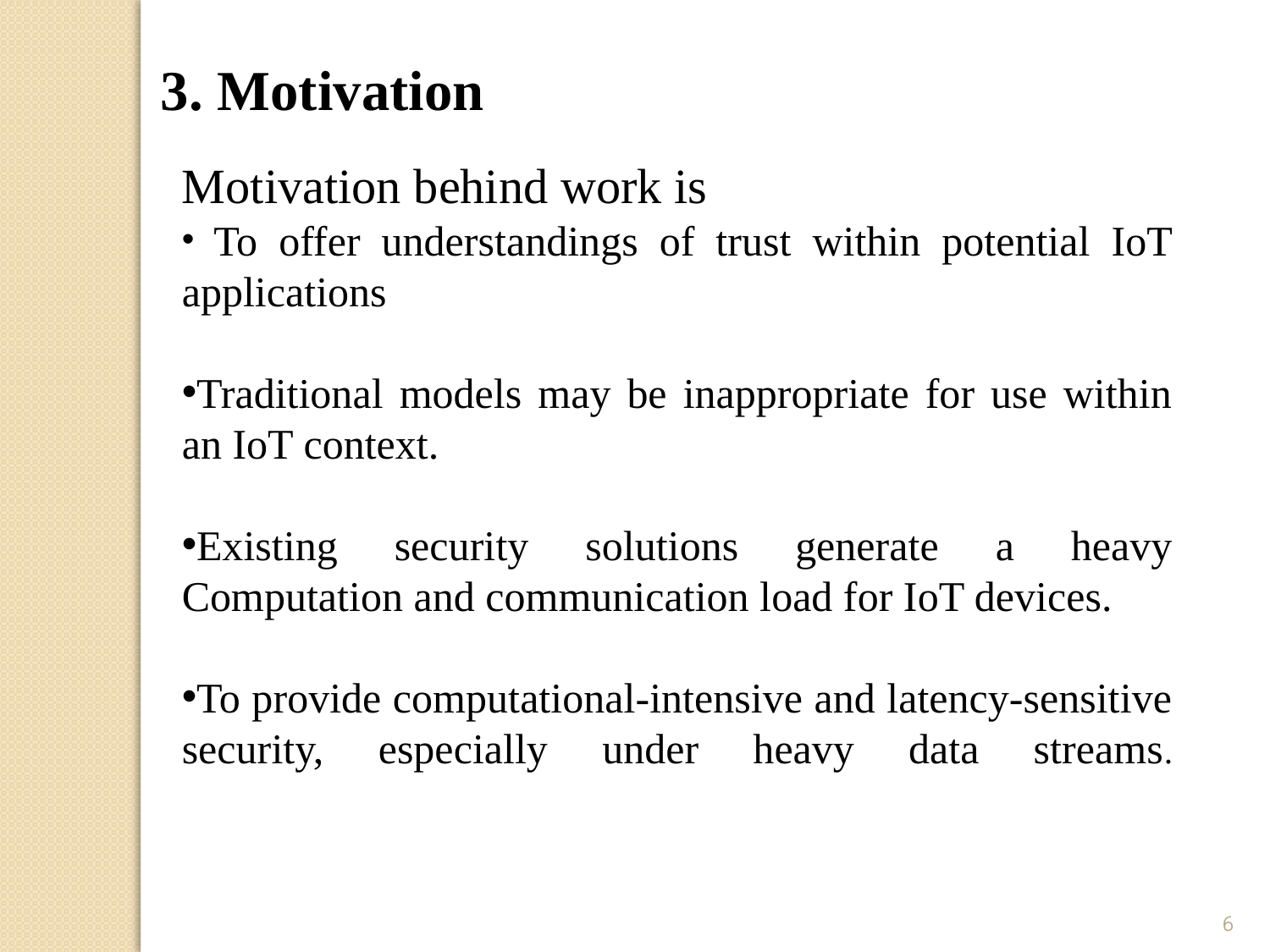

3. Motivation

Motivation behind work is
 To offer understandings of trust within potential IoT applications

Traditional models may be inappropriate for use within an IoT context.

Existing security solutions generate a heavy Computation and communication load for IoT devices.

To provide computational-intensive and latency-sensitive security, especially under heavy data streams.

6